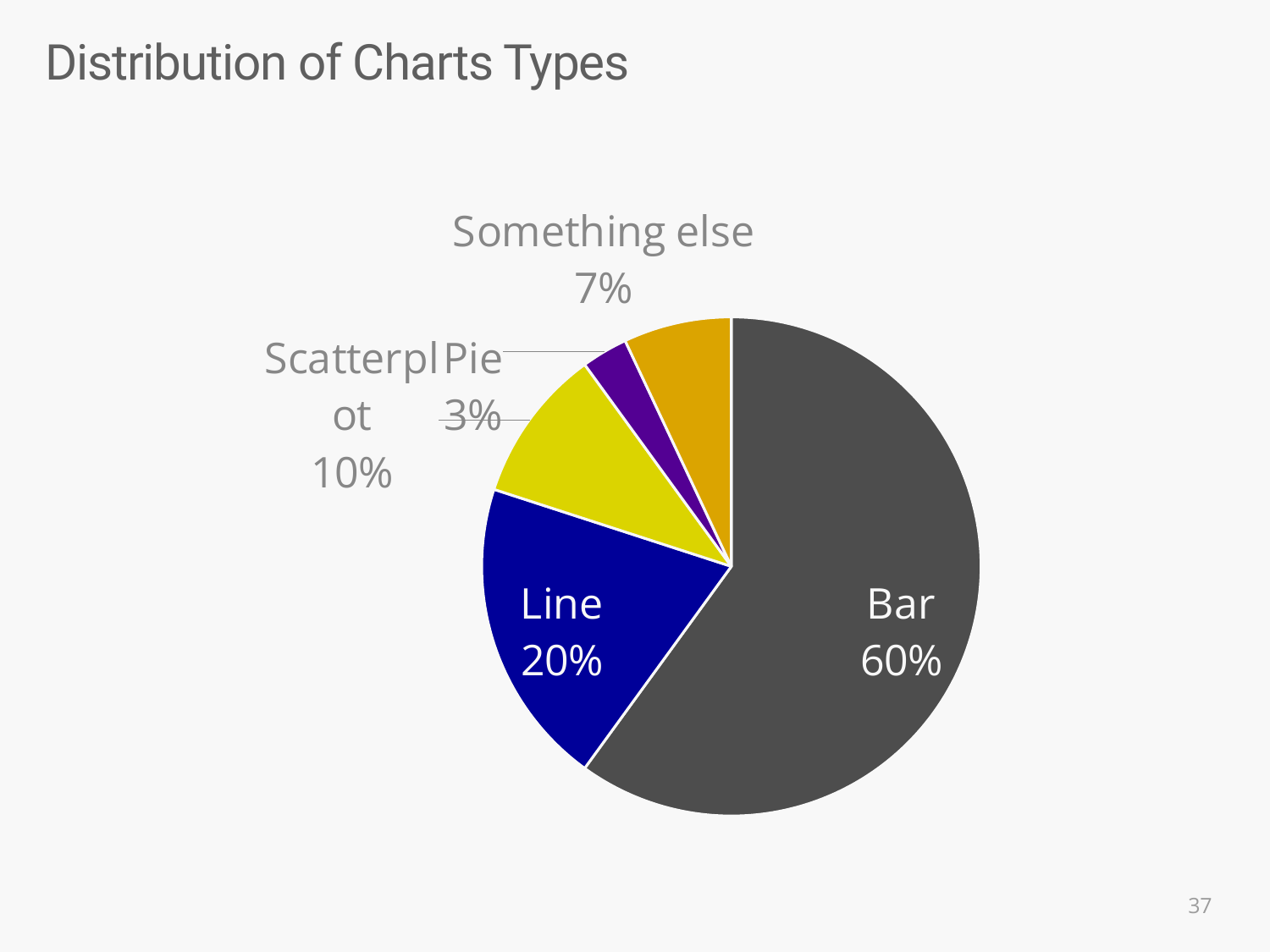

# Distribution of Charts Types

### Chart

| Category | Sales |
|---|---|
| Bar | 0.6 |
| Line | 0.2 |
| Scatterplot | 0.1 |
| Pie | 0.03 |
| Something else | 0.07 |
37